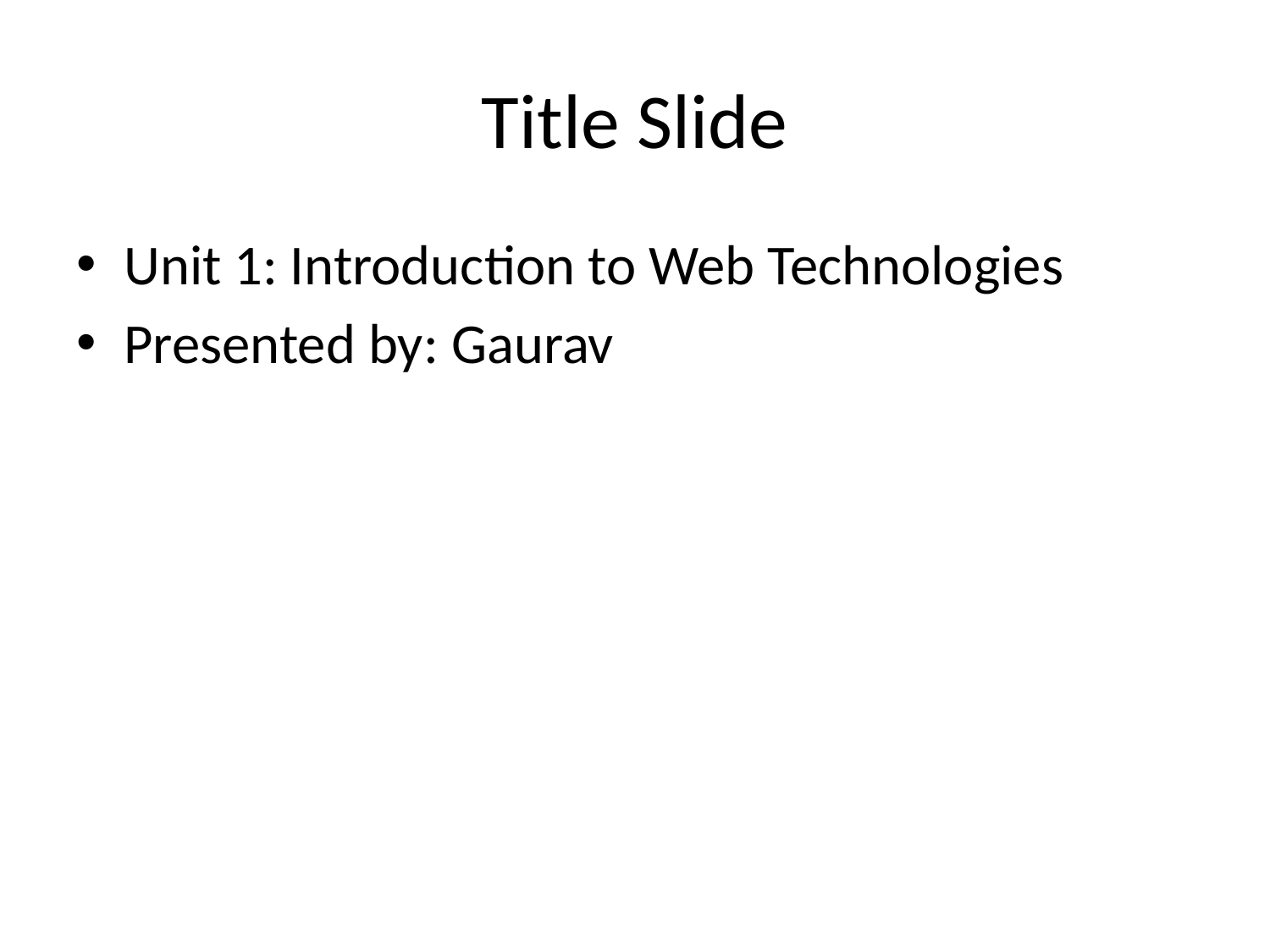

# Title Slide
Unit 1: Introduction to Web Technologies
Presented by: Gaurav